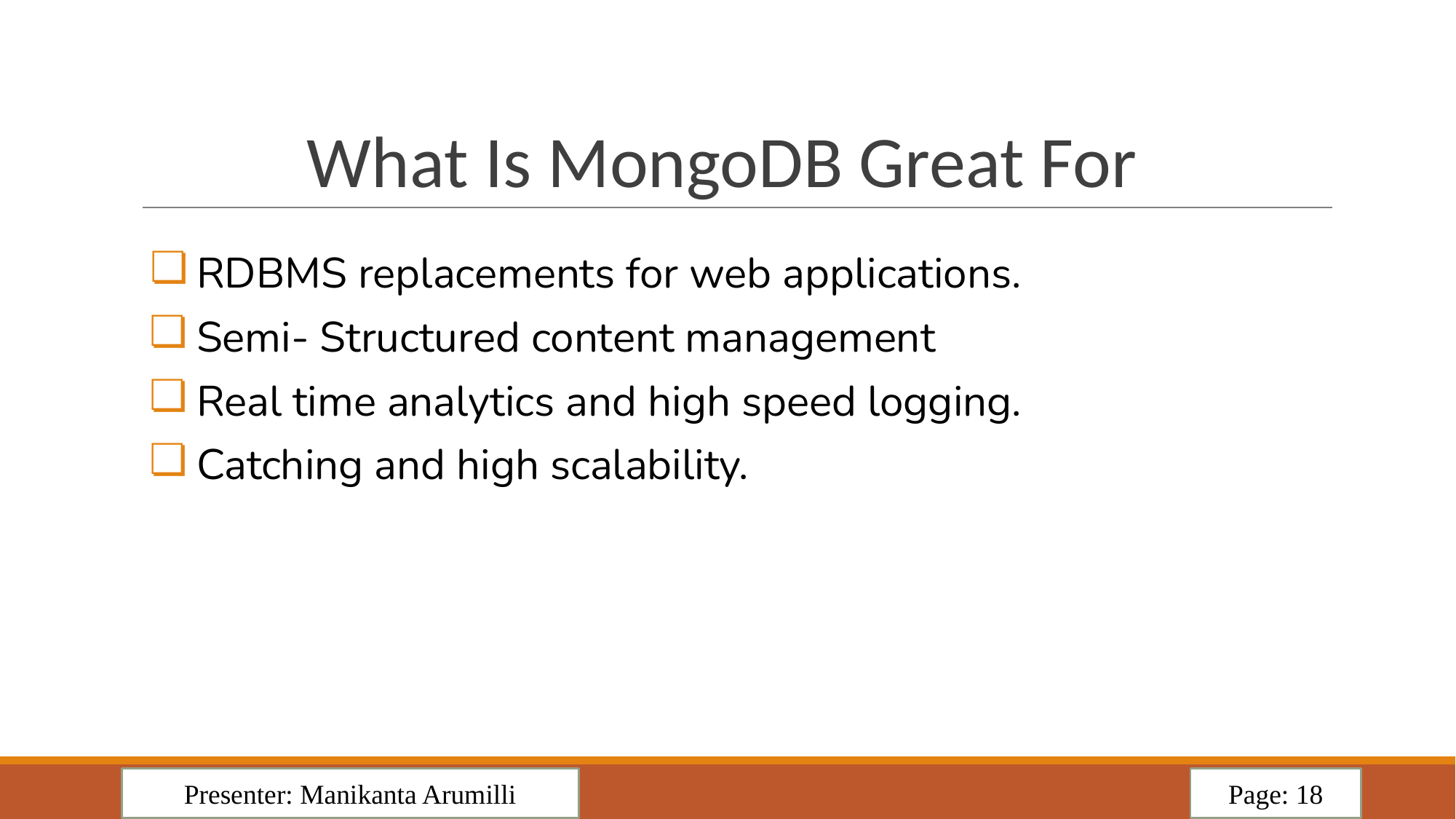

# What Is MongoDB Great For
RDBMS replacements for web applications.
Semi- Structured content management
Real time analytics and high speed logging.
Catching and high scalability.

Presenter: Manikanta Arumilli
Page: 18